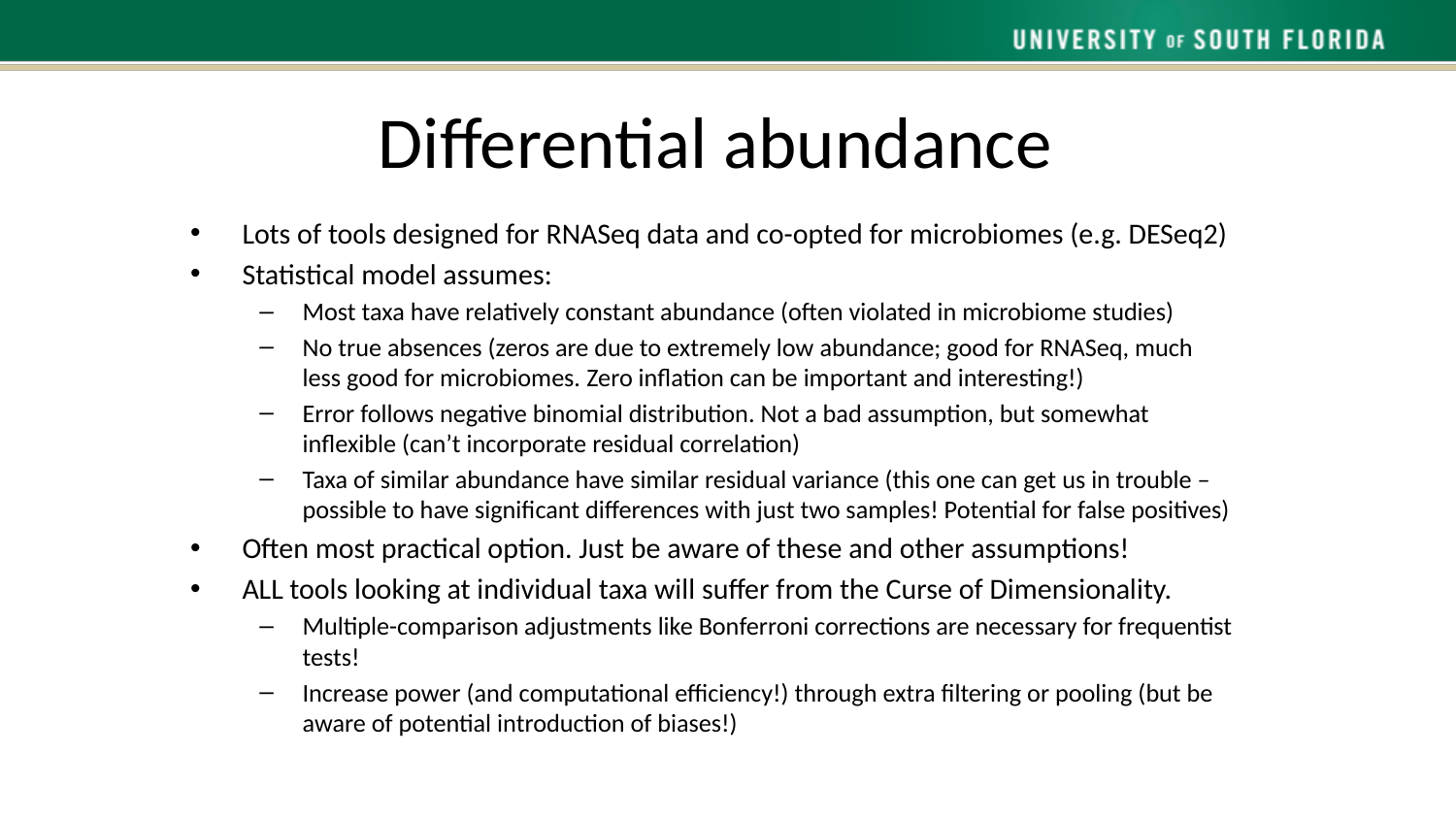

# Differential abundance
Lots of tools designed for RNASeq data and co-opted for microbiomes (e.g. DESeq2)
Statistical model assumes:
Most taxa have relatively constant abundance (often violated in microbiome studies)
No true absences (zeros are due to extremely low abundance; good for RNASeq, much less good for microbiomes. Zero inflation can be important and interesting!)
Error follows negative binomial distribution. Not a bad assumption, but somewhat inflexible (can’t incorporate residual correlation)
Taxa of similar abundance have similar residual variance (this one can get us in trouble – possible to have significant differences with just two samples! Potential for false positives)
Often most practical option. Just be aware of these and other assumptions!
ALL tools looking at individual taxa will suffer from the Curse of Dimensionality.
Multiple-comparison adjustments like Bonferroni corrections are necessary for frequentist tests!
Increase power (and computational efficiency!) through extra filtering or pooling (but be aware of potential introduction of biases!)